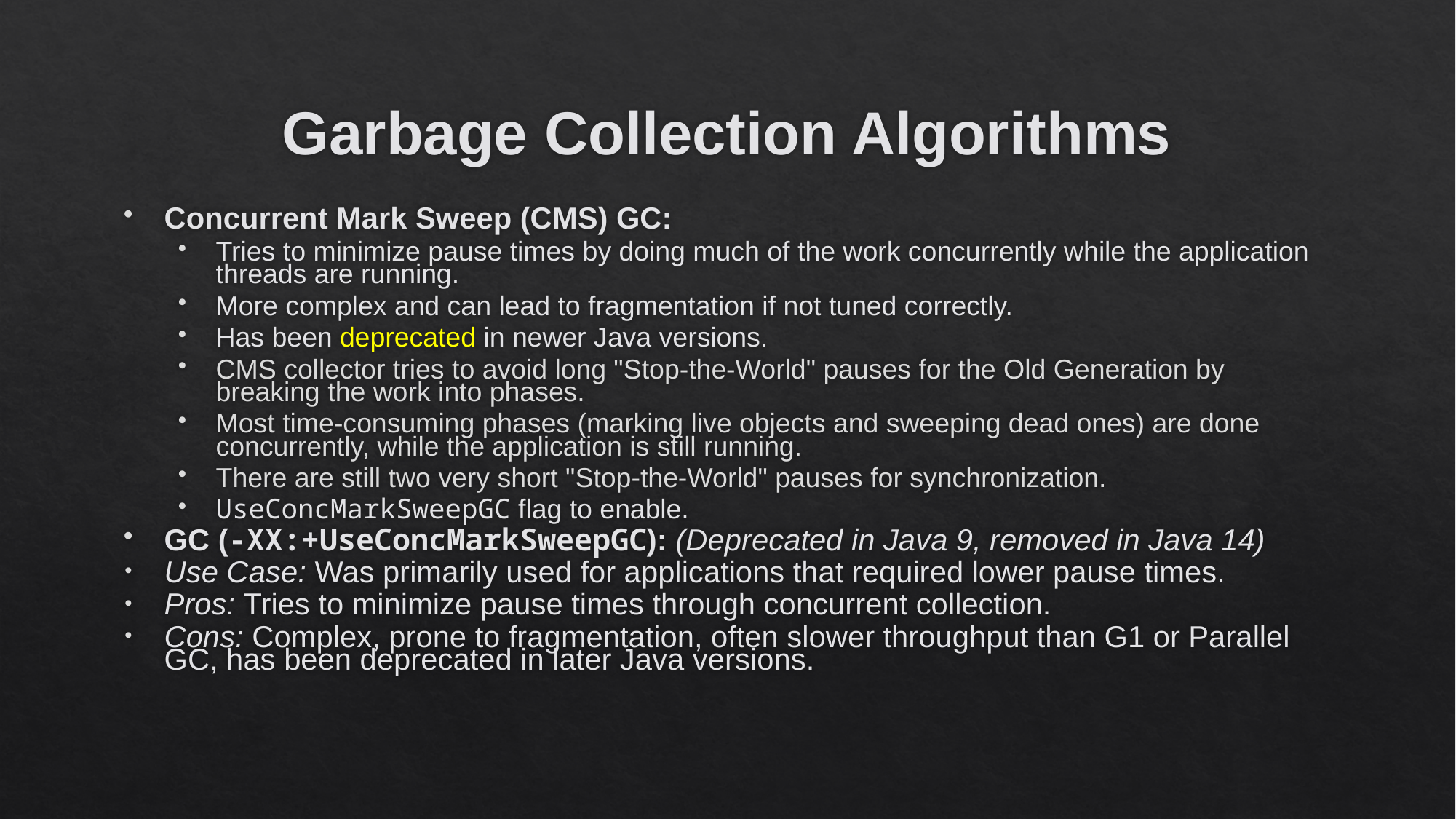

# Garbage Collection Algorithms
Concurrent Mark Sweep (CMS) GC:
Tries to minimize pause times by doing much of the work concurrently while the application threads are running.
More complex and can lead to fragmentation if not tuned correctly.
Has been deprecated in newer Java versions.
CMS collector tries to avoid long "Stop-the-World" pauses for the Old Generation by breaking the work into phases.
Most time-consuming phases (marking live objects and sweeping dead ones) are done concurrently, while the application is still running.
There are still two very short "Stop-the-World" pauses for synchronization.
UseConcMarkSweepGC flag to enable.
GC (-XX:+UseConcMarkSweepGC): (Deprecated in Java 9, removed in Java 14)
Use Case: Was primarily used for applications that required lower pause times.
Pros: Tries to minimize pause times through concurrent collection.
Cons: Complex, prone to fragmentation, often slower throughput than G1 or Parallel GC, has been deprecated in later Java versions.